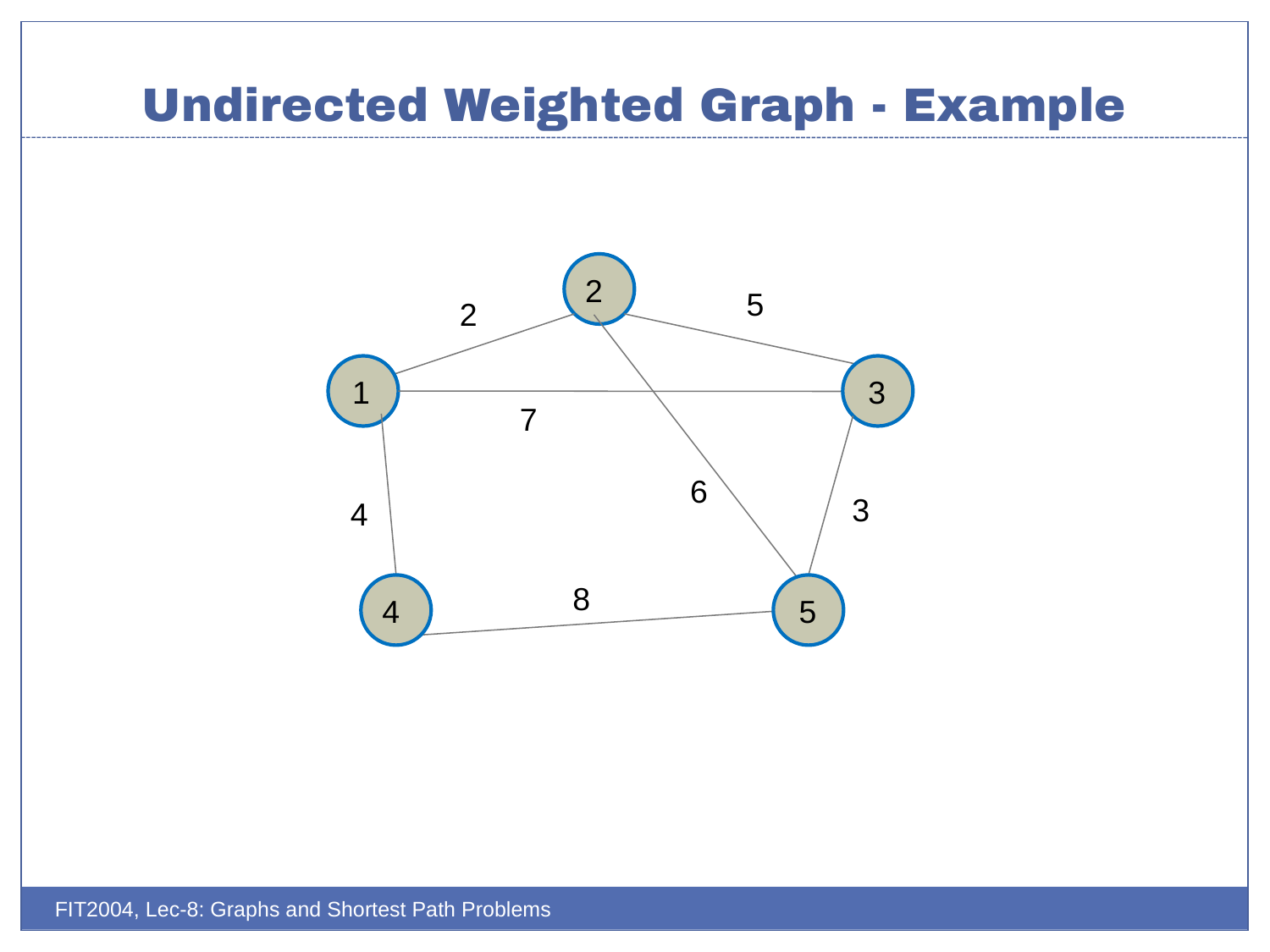

# Undirected Weighted Graph - Example

2
5
2

1

 3
7
6
3
4
8

4

 5
FIT2004, Lec-8: Graphs and Shortest Path Problems